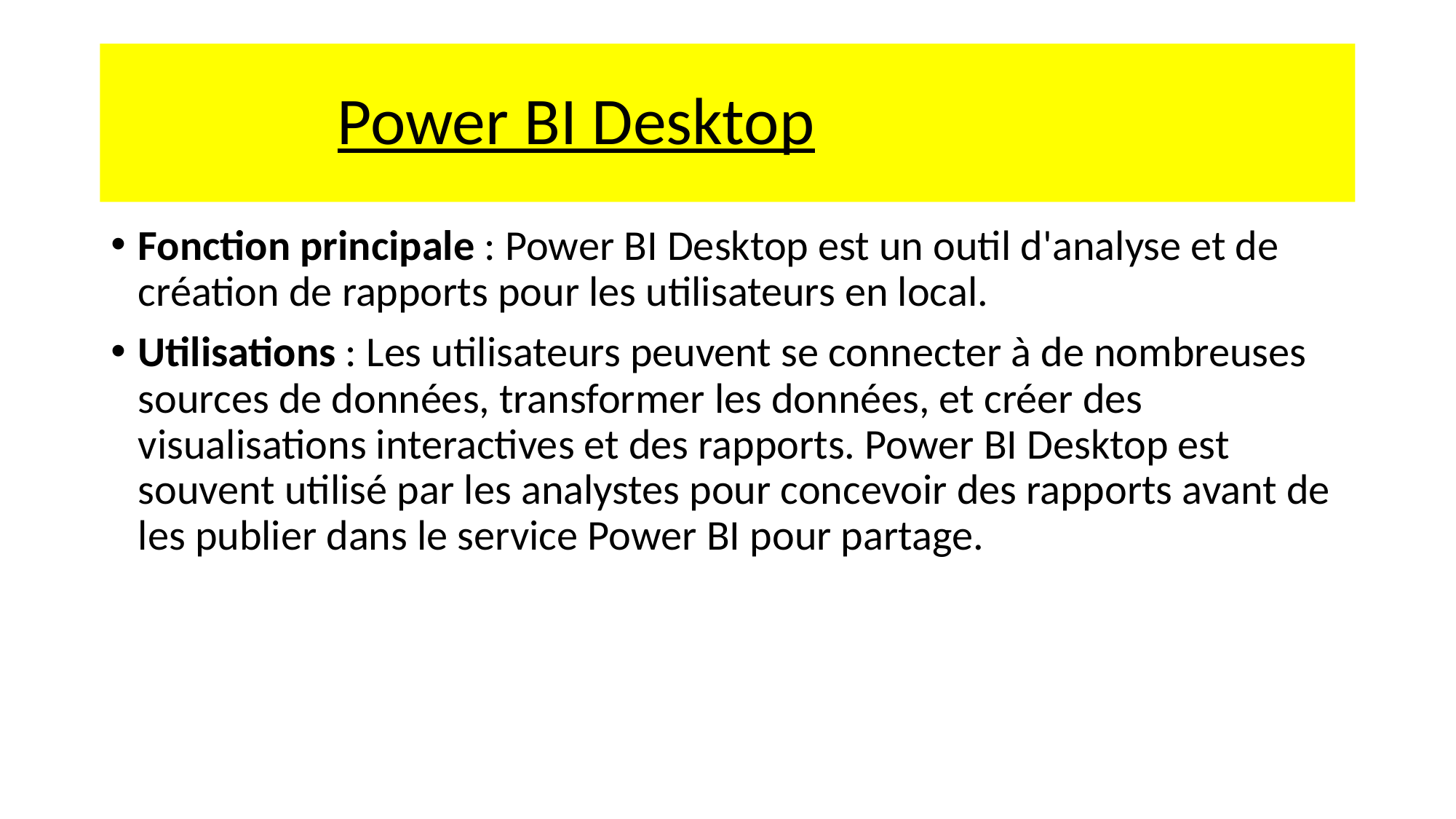

# Power BI Desktop
Fonction principale : Power BI Desktop est un outil d'analyse et de création de rapports pour les utilisateurs en local.
Utilisations : Les utilisateurs peuvent se connecter à de nombreuses sources de données, transformer les données, et créer des visualisations interactives et des rapports. Power BI Desktop est souvent utilisé par les analystes pour concevoir des rapports avant de les publier dans le service Power BI pour partage.